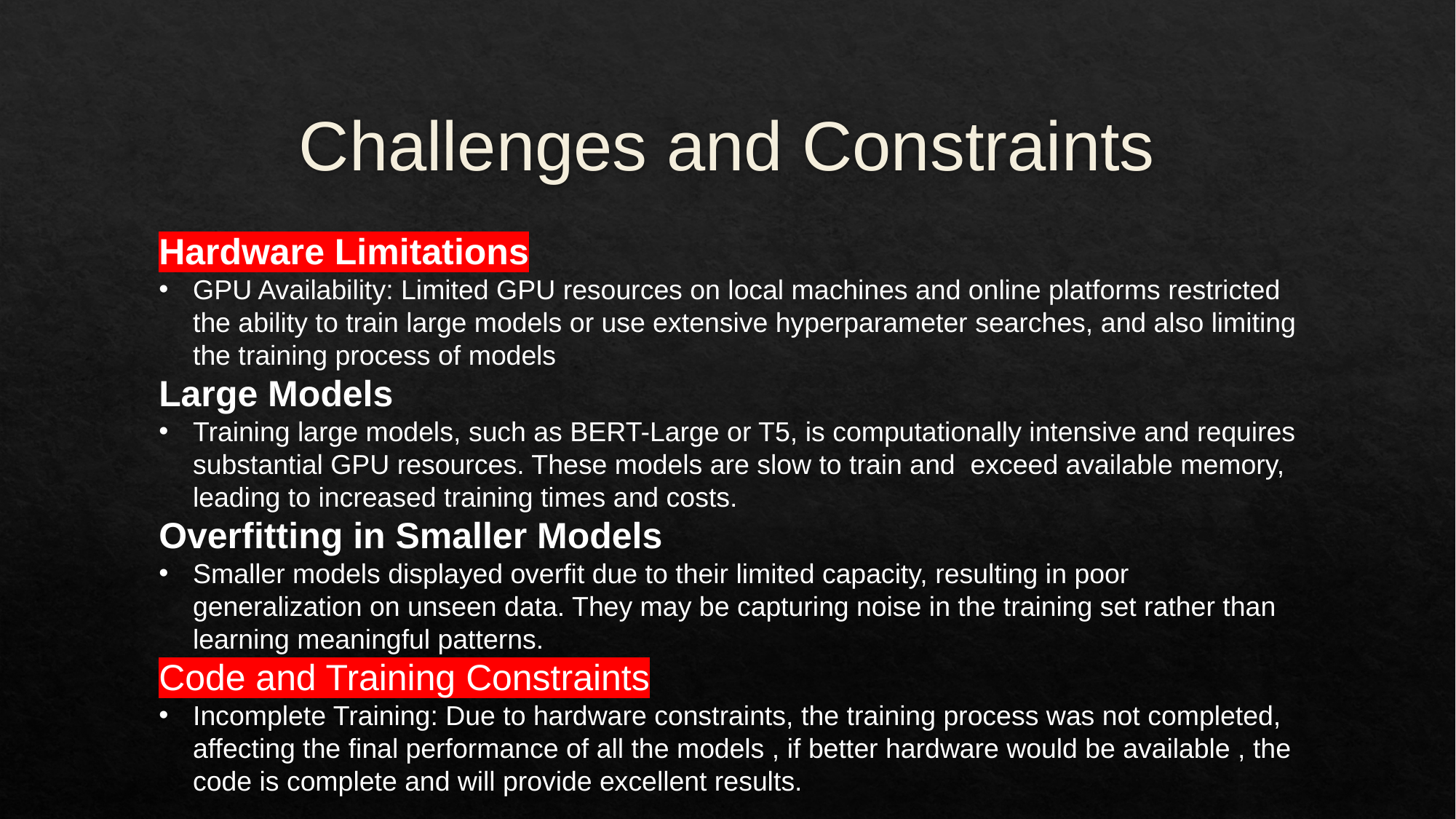

# Challenges and Constraints
Hardware Limitations
GPU Availability: Limited GPU resources on local machines and online platforms restricted the ability to train large models or use extensive hyperparameter searches, and also limiting the training process of models
Large Models
Training large models, such as BERT-Large or T5, is computationally intensive and requires substantial GPU resources. These models are slow to train and  exceed available memory, leading to increased training times and costs.
Overfitting in Smaller Models
Smaller models displayed overfit due to their limited capacity, resulting in poor generalization on unseen data. They may be capturing noise in the training set rather than learning meaningful patterns.
Code and Training Constraints
Incomplete Training: Due to hardware constraints, the training process was not completed, affecting the final performance of all the models , if better hardware would be available , the code is complete and will provide excellent results.